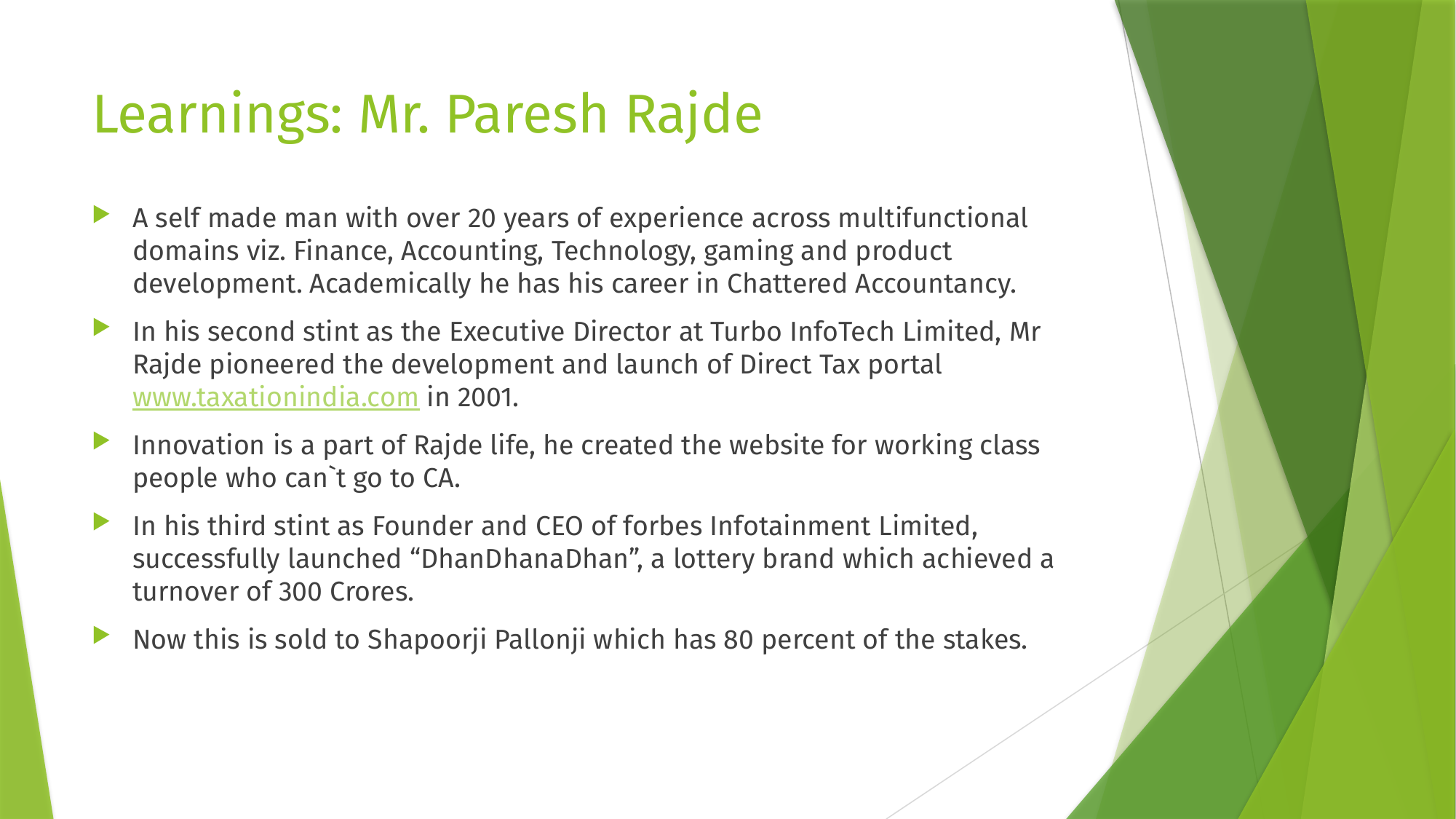

# Learnings: Mr. Paresh Rajde
A self made man with over 20 years of experience across multifunctional domains viz. Finance, Accounting, Technology, gaming and product development. Academically he has his career in Chattered Accountancy.
In his second stint as the Executive Director at Turbo InfoTech Limited, Mr Rajde pioneered the development and launch of Direct Tax portal www.taxationindia.com in 2001.
Innovation is a part of Rajde life, he created the website for working class people who can`t go to CA.
In his third stint as Founder and CEO of forbes Infotainment Limited, successfully launched “DhanDhanaDhan”, a lottery brand which achieved a turnover of 300 Crores.
Now this is sold to Shapoorji Pallonji which has 80 percent of the stakes.